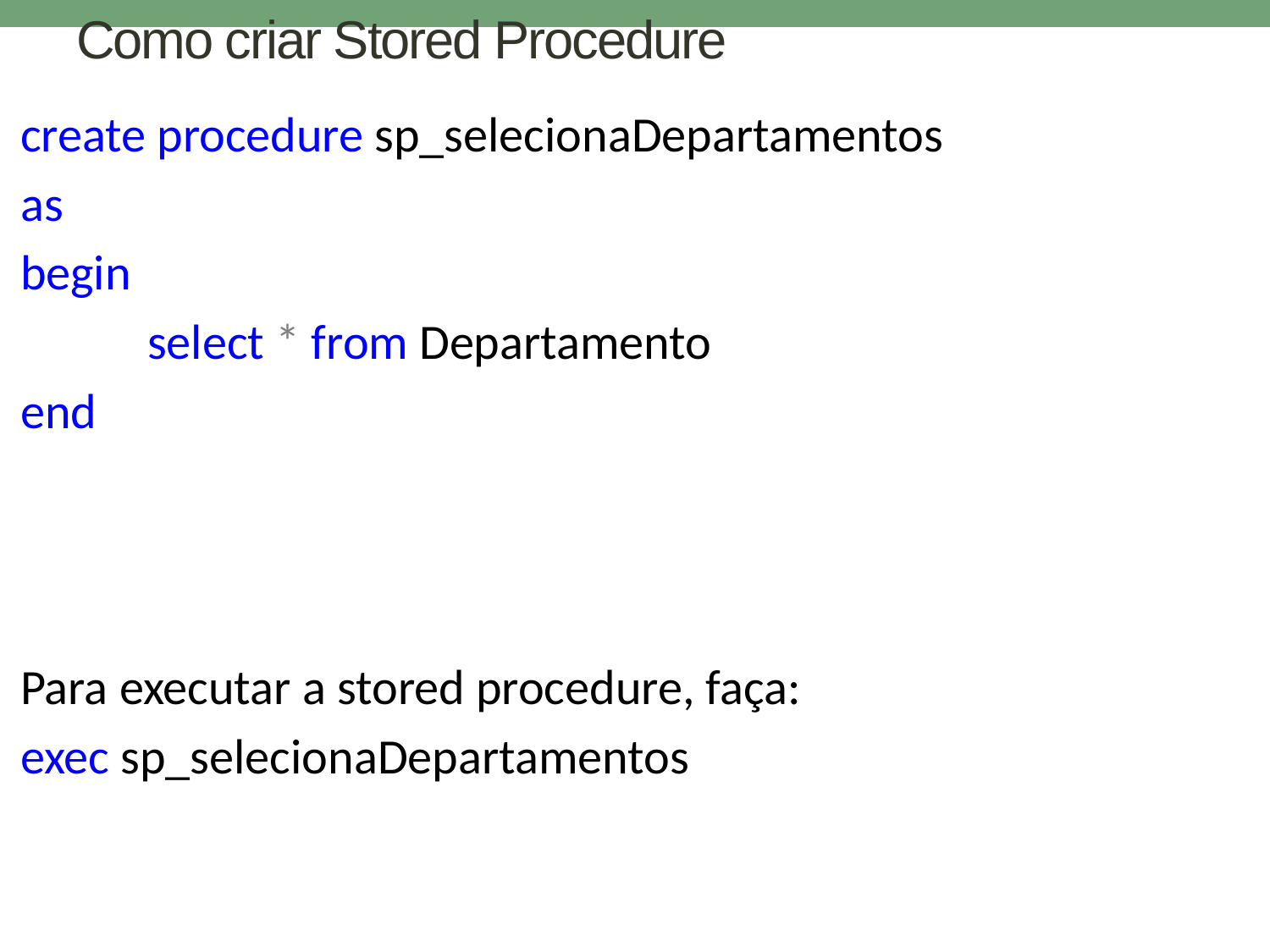

# Como criar Stored Procedure
create procedure sp_selecionaDepartamentos
as
begin
	select * from Departamento
end

Para executar a stored procedure, faça:
exec sp_selecionaDepartamentos